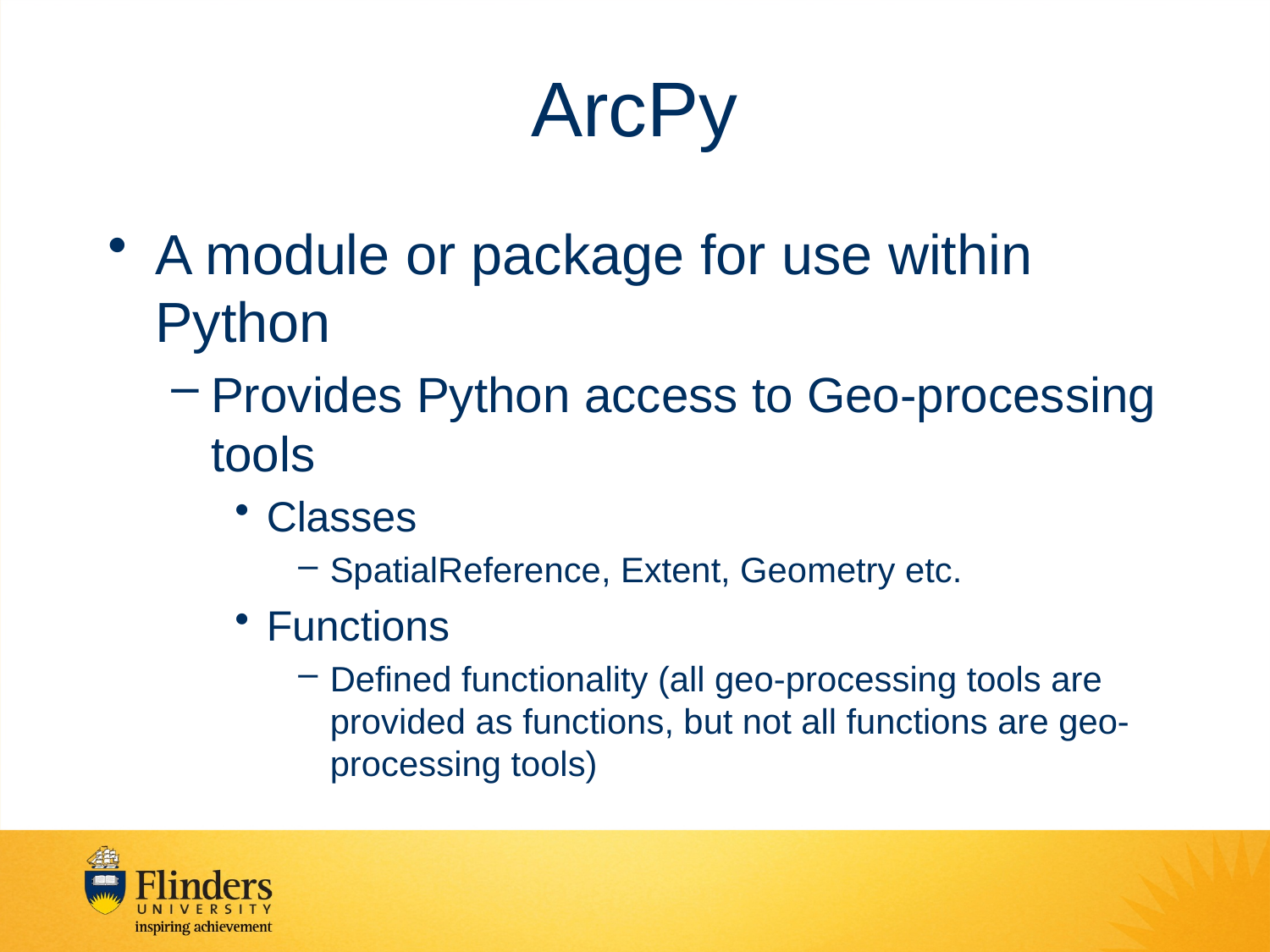

# ArcPy
A module or package for use within Python
Provides Python access to Geo-processing tools
Classes
SpatialReference, Extent, Geometry etc.
Functions
Defined functionality (all geo-processing tools are provided as functions, but not all functions are geo-processing tools)